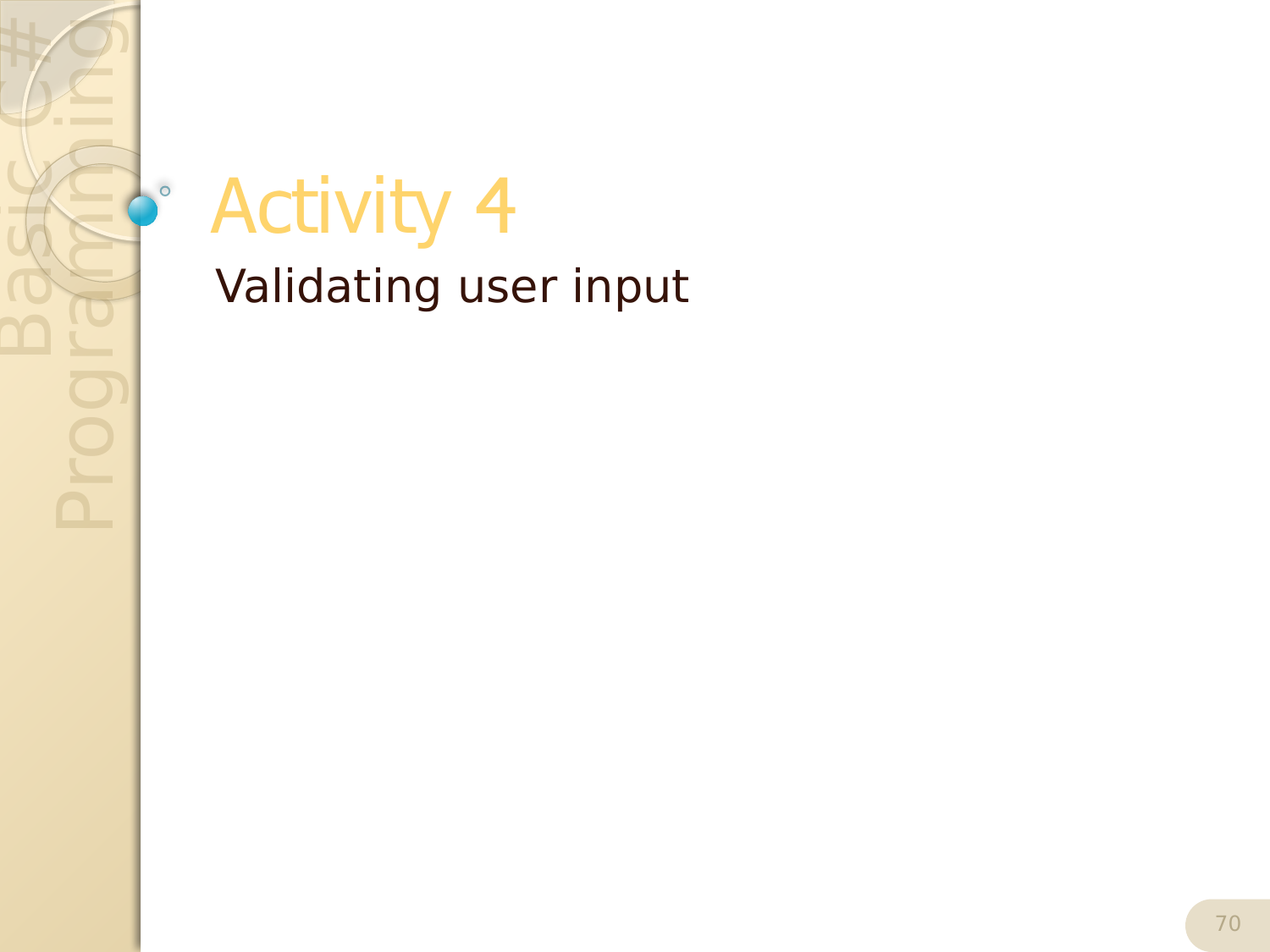

# Activity 4
Validating user input
70